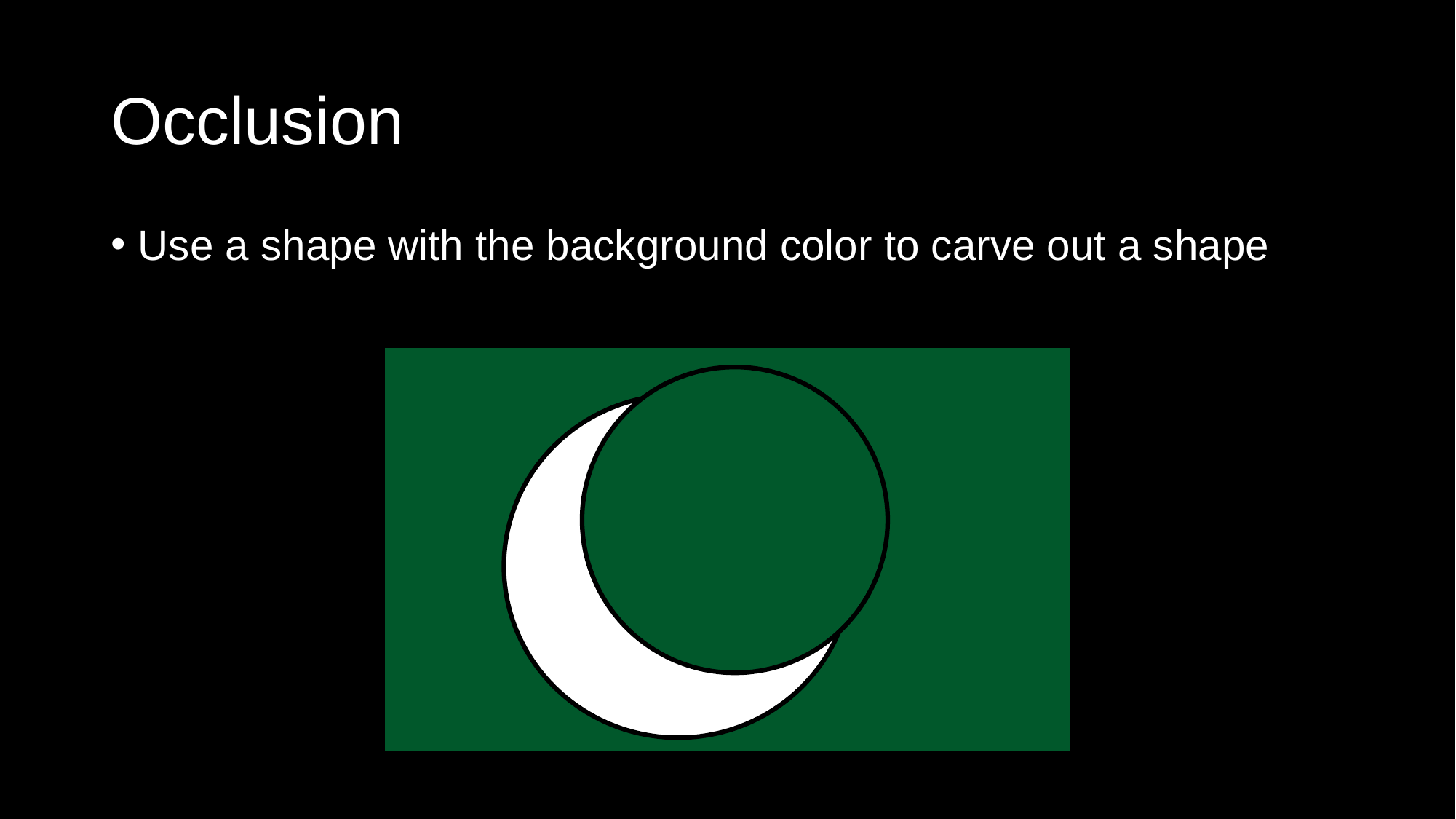

# Occlusion
Use a shape with the background color to carve out a shape